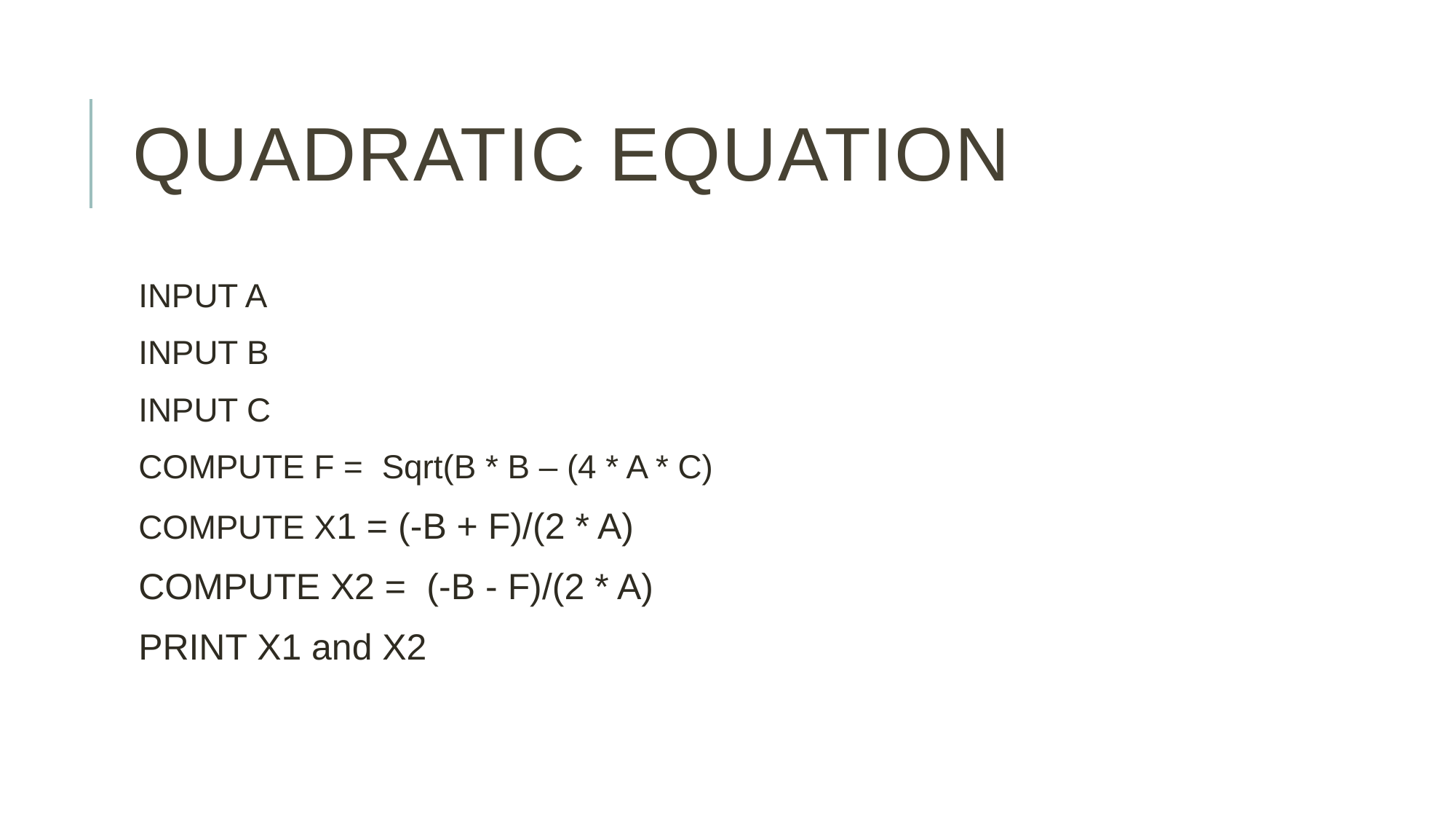

# QUADRATIC EQUATION
INPUT A
INPUT B
INPUT C
COMPUTE F =  Sqrt(B * B – (4 * A * C)
COMPUTE X1 = (-B + F)/(2 * A)
COMPUTE X2 =  (-B - F)/(2 * A)
PRINT X1 and X2